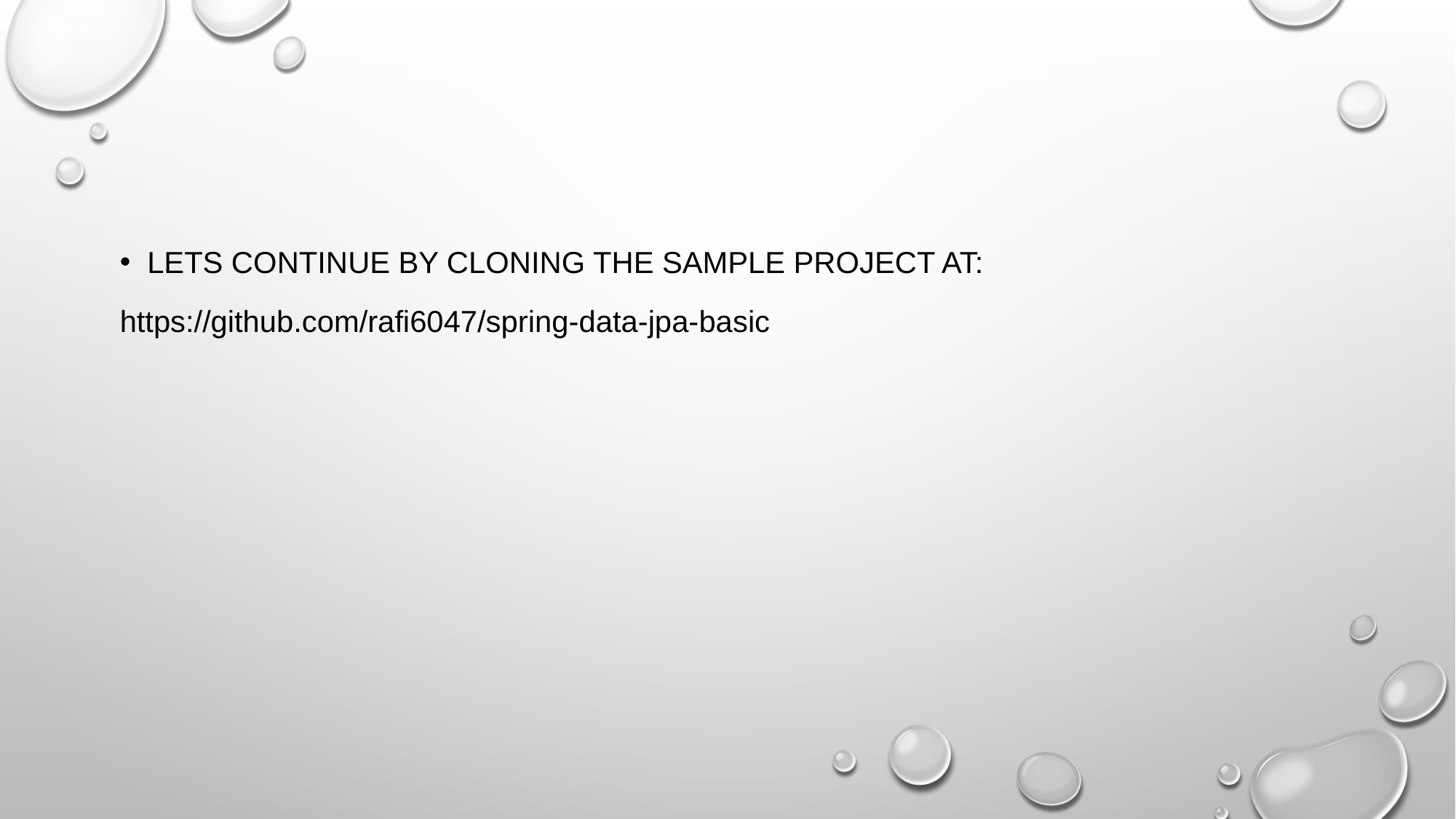

#
Lets continue by cloning the sample project at:
https://github.com/rafi6047/spring-data-jpa-basic